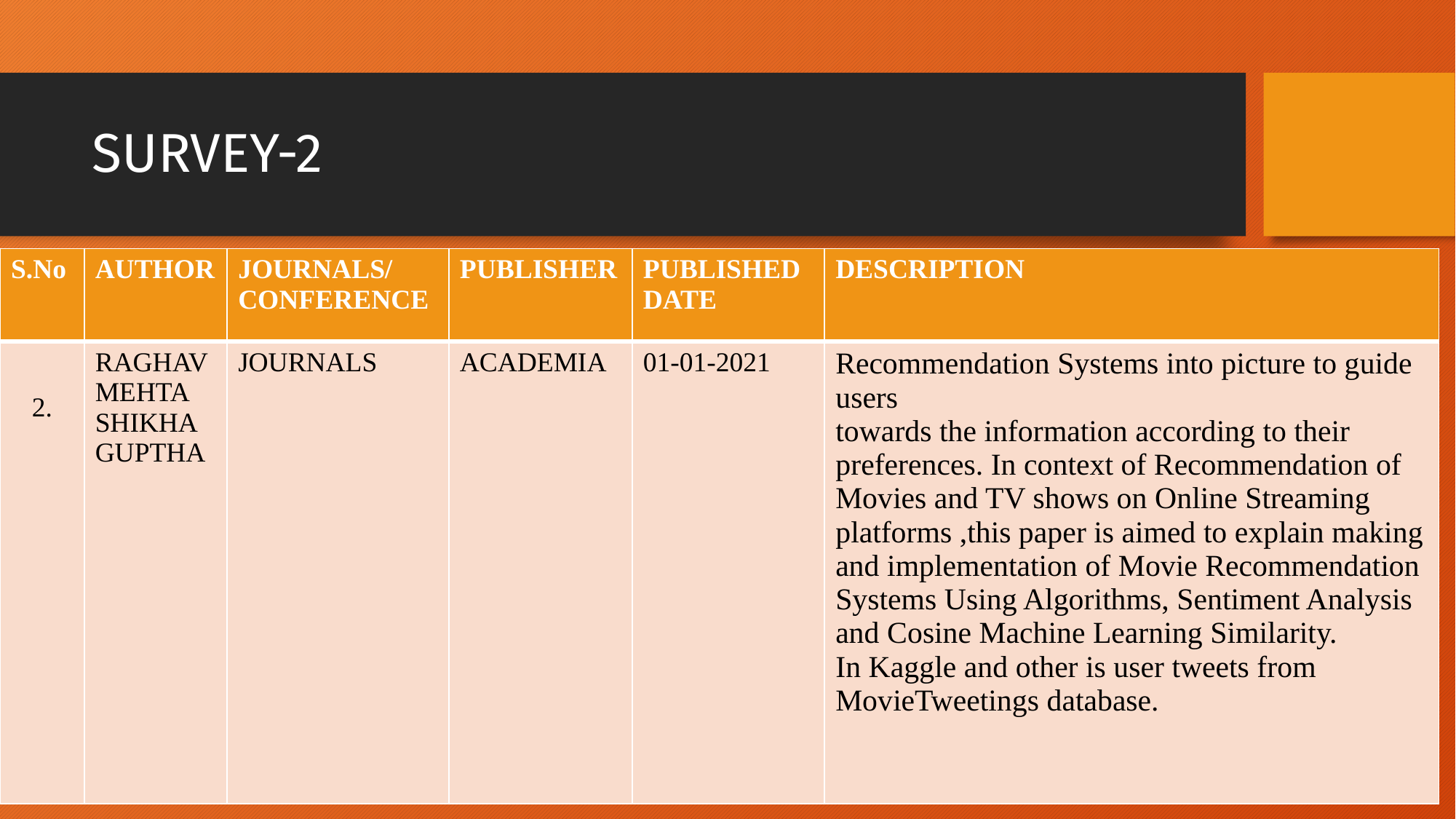

# SURVEY-2
| S.No | AUTHOR | JOURNALS/ CONFERENCE | PUBLISHER | PUBLISHED DATE | DESCRIPTION |
| --- | --- | --- | --- | --- | --- |
| 2. | RAGHAV MEHTA SHIKHA GUPTHA | JOURNALS | ACADEMIA | 01-01-2021 | Recommendation Systems into picture to guide users towards the information according to their preferences. In context of Recommendation of Movies and TV shows on Online Streaming platforms ,this paper is aimed to explain making and implementation of Movie Recommendation Systems Using Algorithms, Sentiment Analysis and Cosine Machine Learning Similarity. In Kaggle and other is user tweets from MovieTweetings database. |